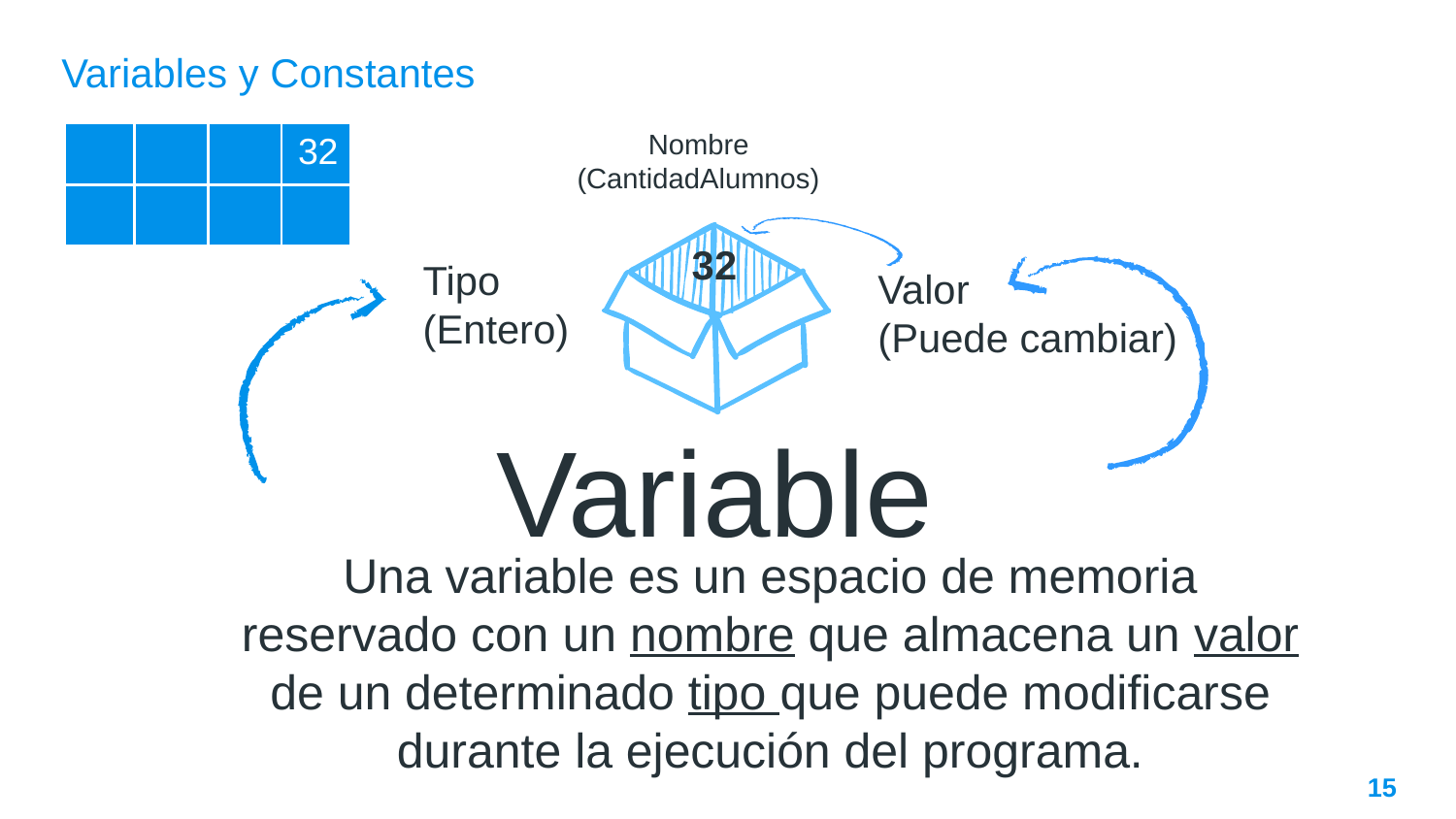

Variables y Constantes
|  |  |  | 32 |
| --- | --- | --- | --- |
|  |  |  |  |
Nombre
(CantidadAlumnos)

32
Tipo
(Entero)
Valor
(Puede cambiar)

Variable
Una variable es un espacio de memoria reservado con un nombre que almacena un valor de un determinado tipo que puede modificarse durante la ejecución del programa.
15